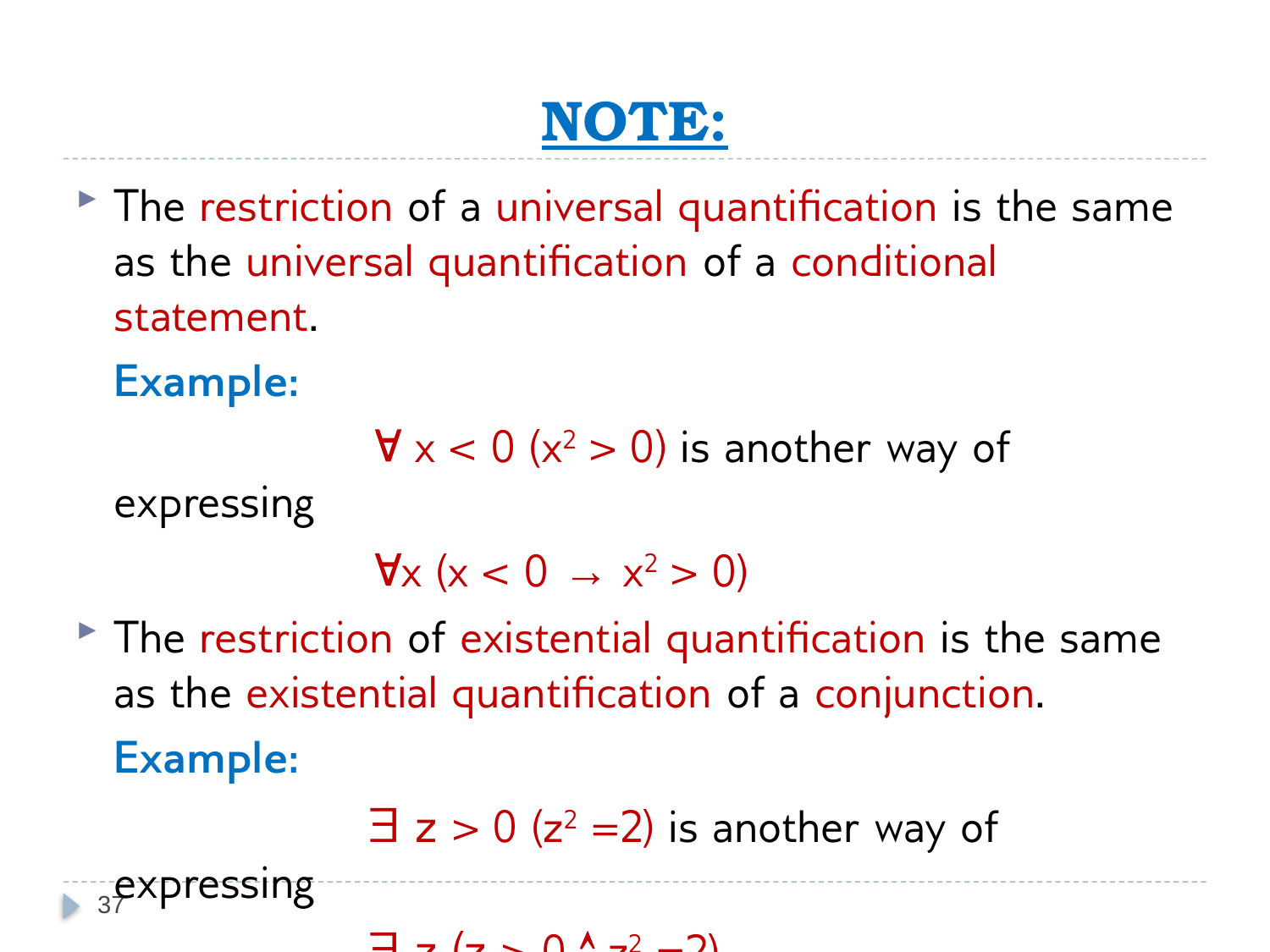

# NOTE:
The restriction of a universal quantification is the same as the universal quantification of a conditional statement.
	Example:
			∀ x < 0 (x2 > 0) is another way of expressing
			∀x (x < 0 → x2 > 0)
The restriction of existential quantification is the same as the existential quantification of a conjunction.
	Example:
			∃ z > 0 (z2 =2) is another way of expressing
			∃ z (z > 0 ∧ z2 =2)

37